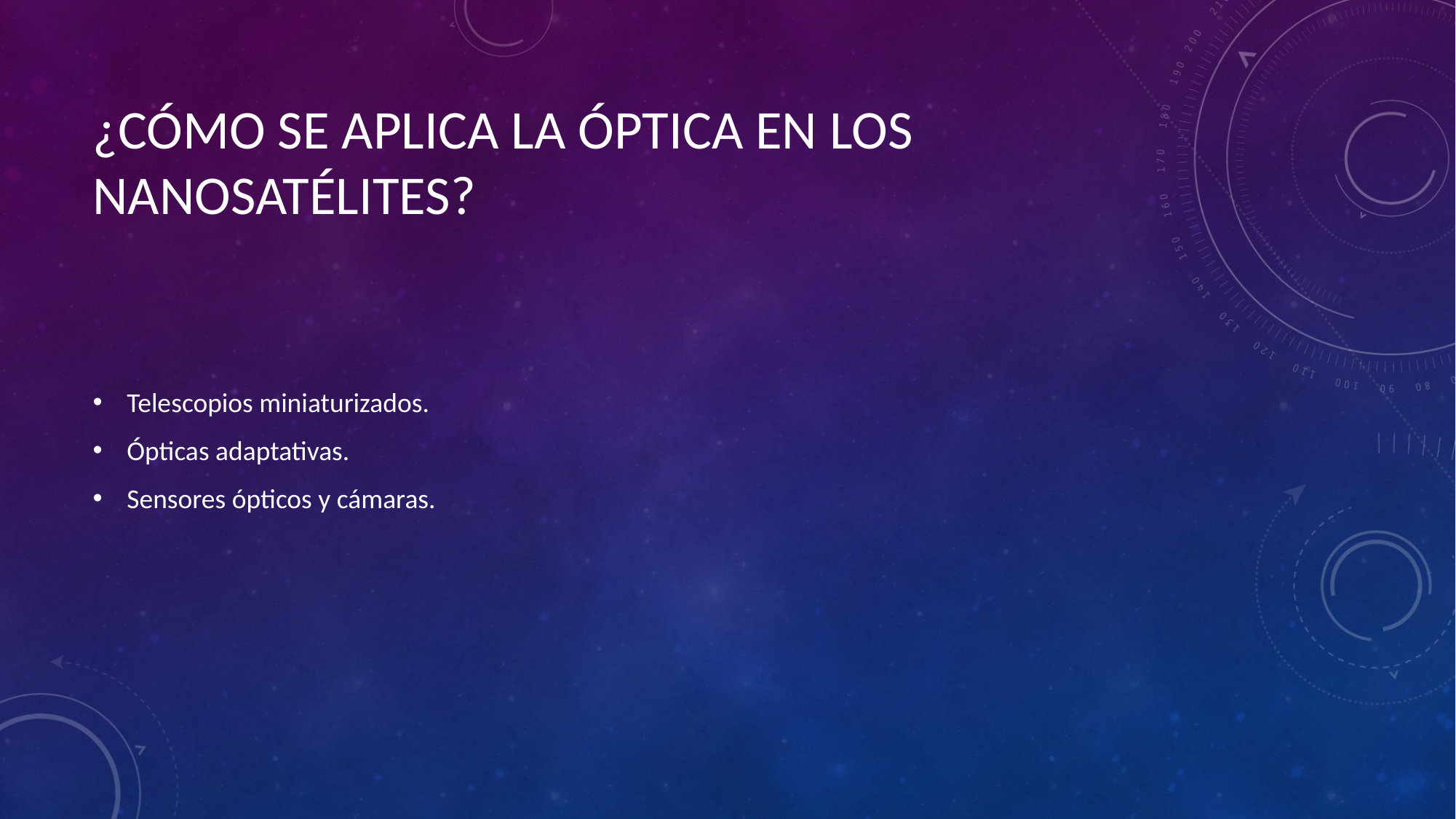

# ¿Cómo se aplica la óptica en los nanosatélites?
Telescopios miniaturizados.
Ópticas adaptativas.
Sensores ópticos y cámaras.